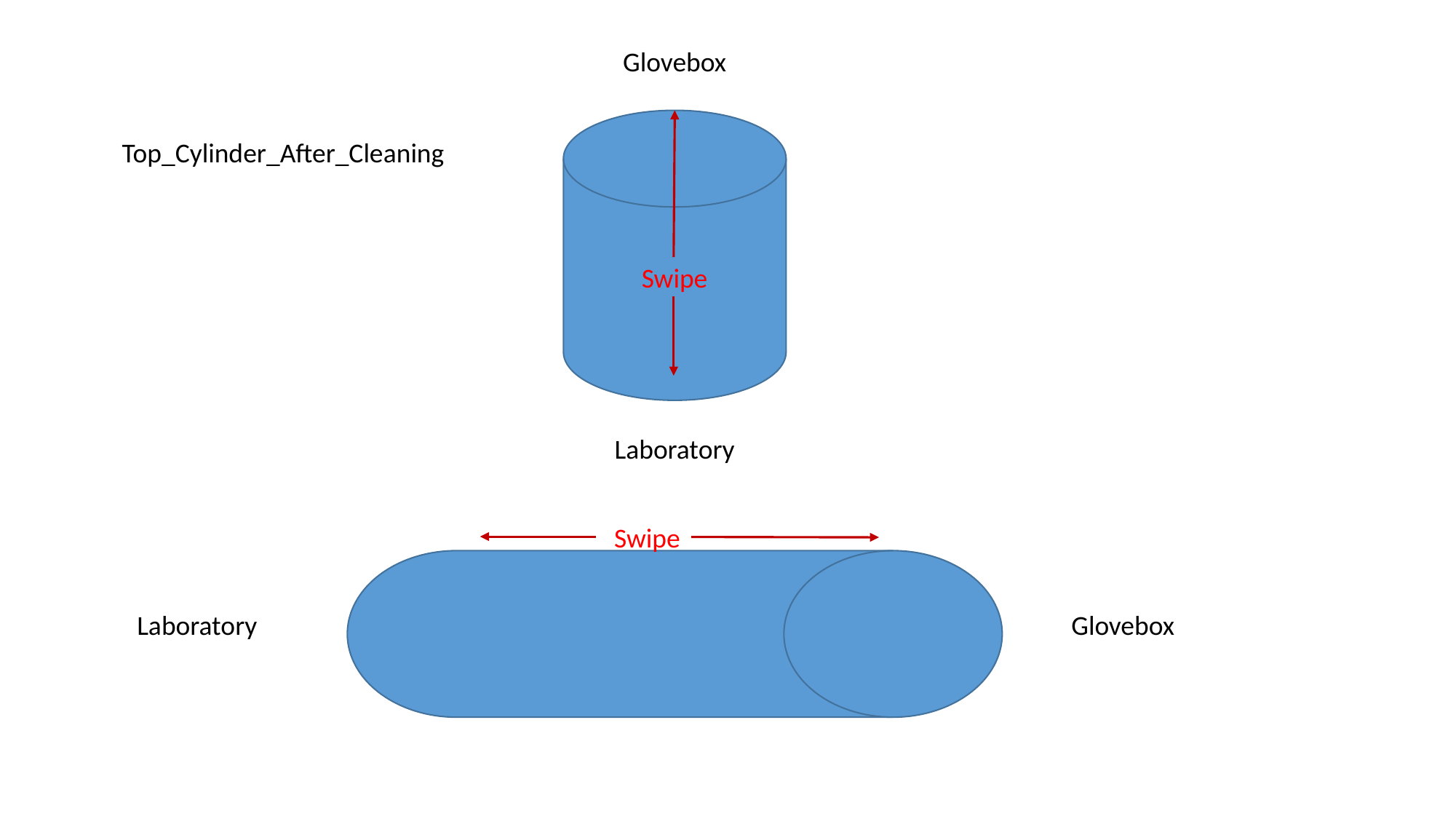

Glovebox

Top_Cylinder_After_Cleaning
Swipe
Laboratory
Swipe

Laboratory
Glovebox